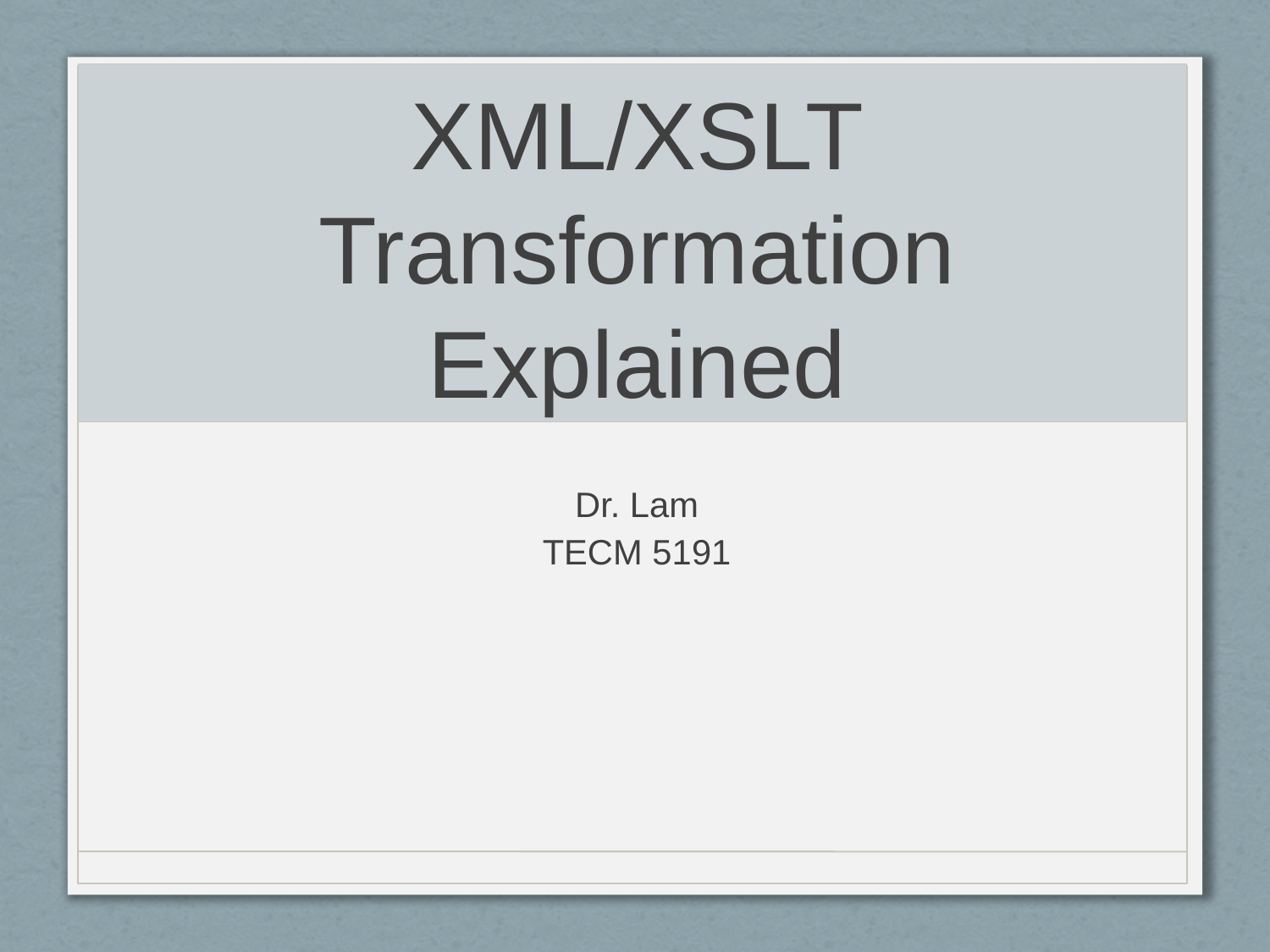

# XML/XSLT Transformation Explained
Dr. Lam
TECM 5191